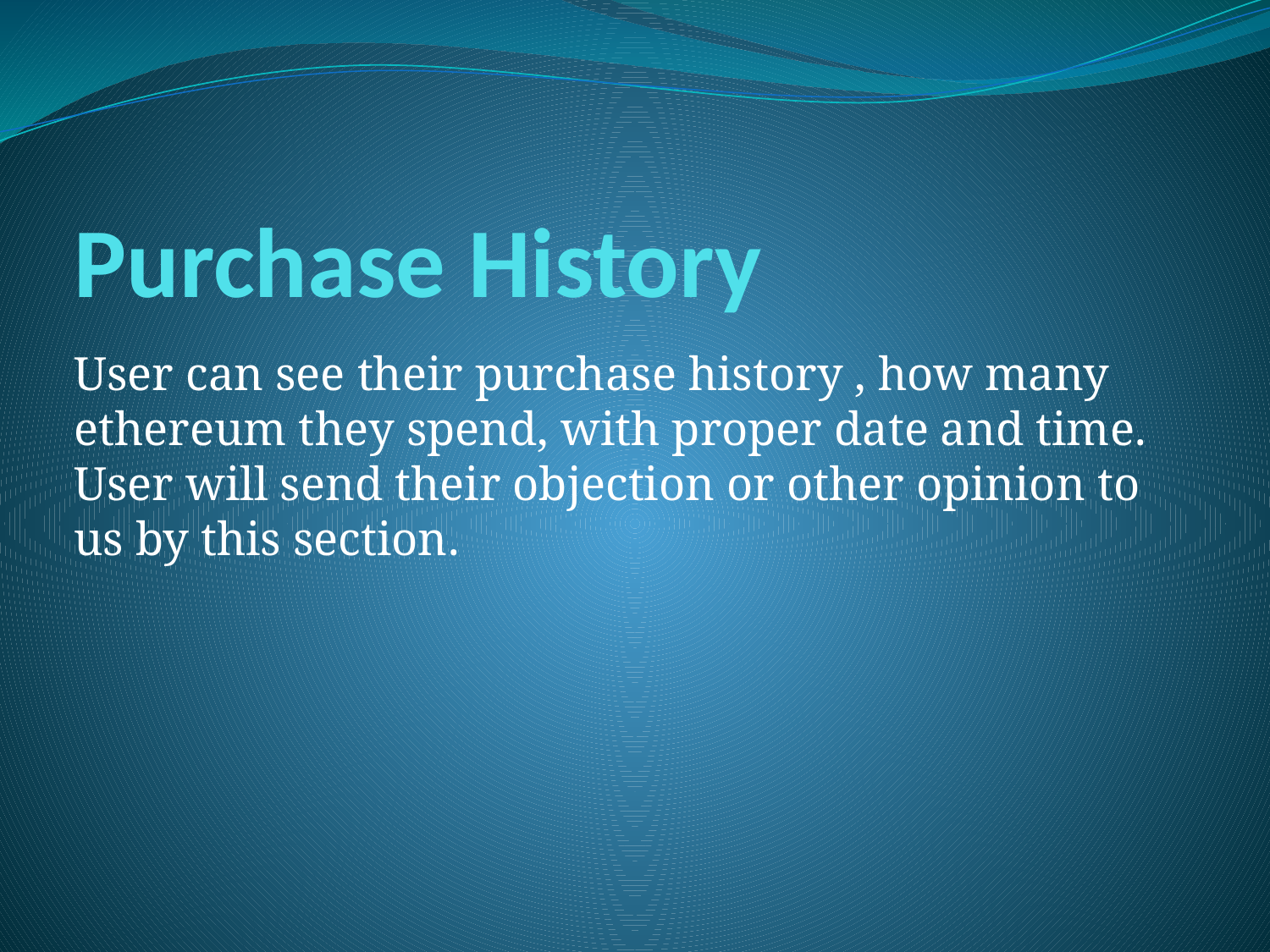

# Purchase History
User can see their purchase history , how many ethereum they spend, with proper date and time. User will send their objection or other opinion to us by this section.